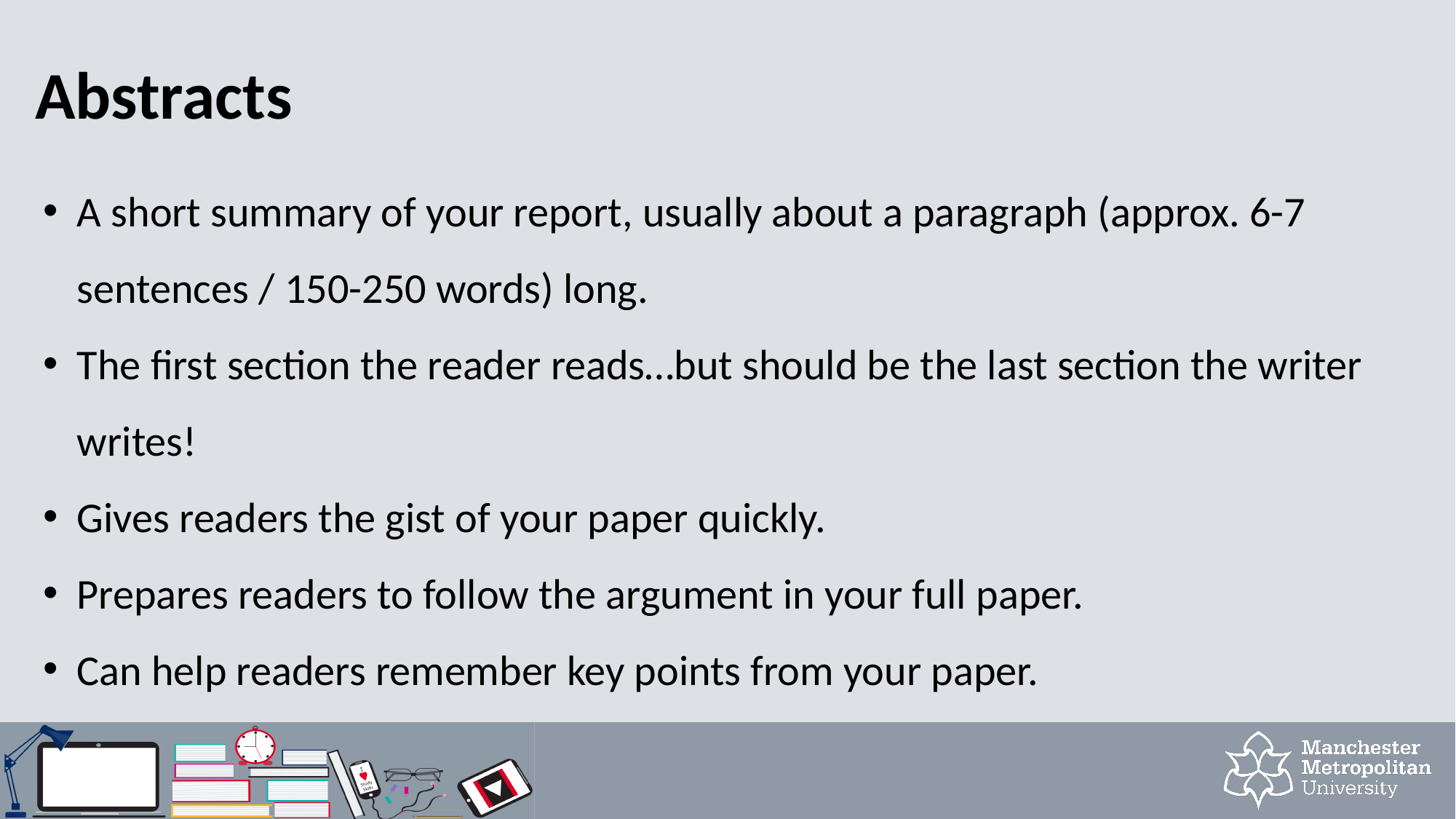

Abstracts
A short summary of your report, usually about a paragraph (approx. 6-7 sentences / 150-250 words) long.
The first section the reader reads…but should be the last section the writer writes!
Gives readers the gist of your paper quickly.
Prepares readers to follow the argument in your full paper.
Can help readers remember key points from your paper.